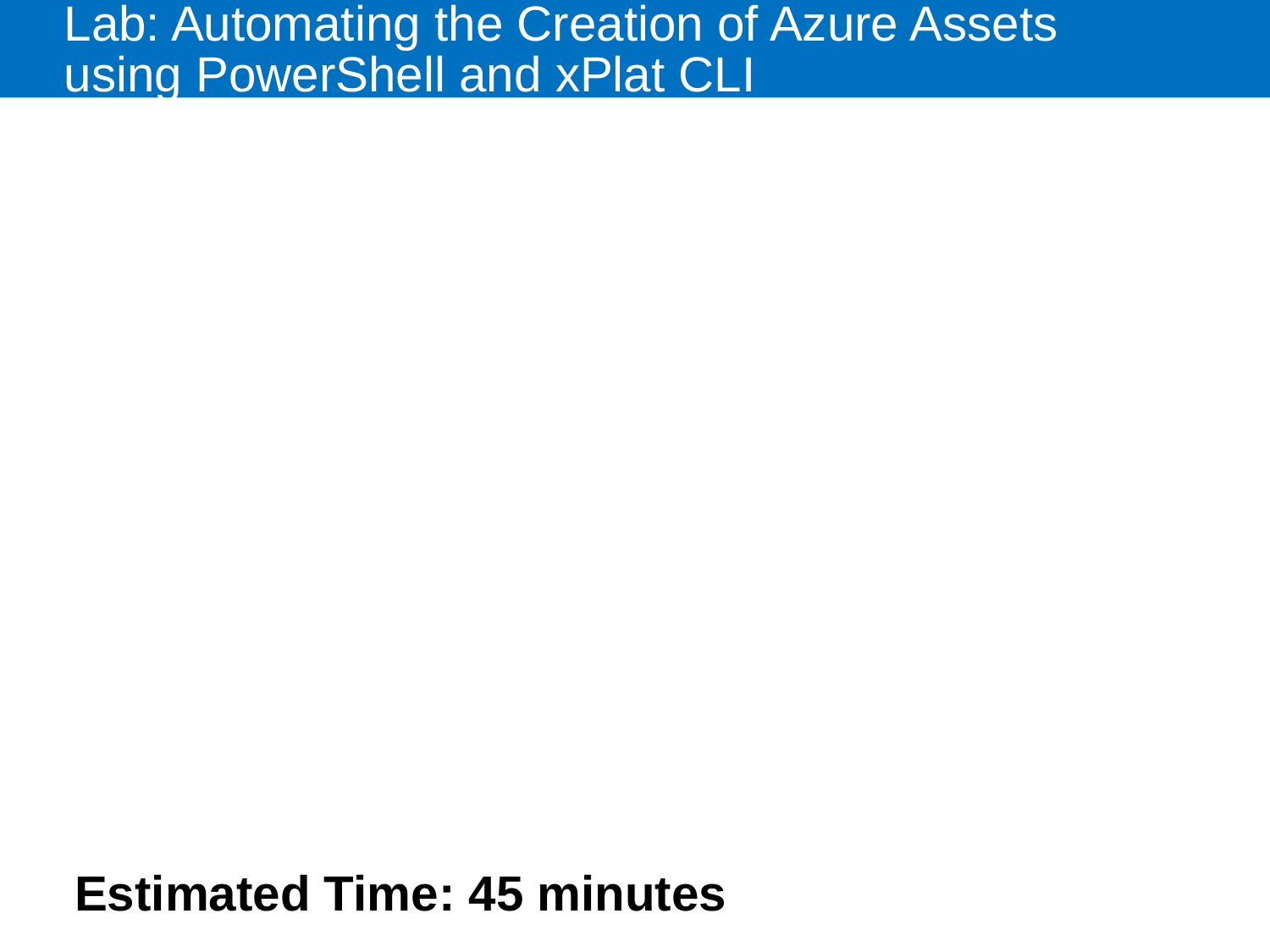

# Lab: Automating the Creation of Azure Assets using PowerShell and xPlat CLI

Estimated Time: 45 minutes